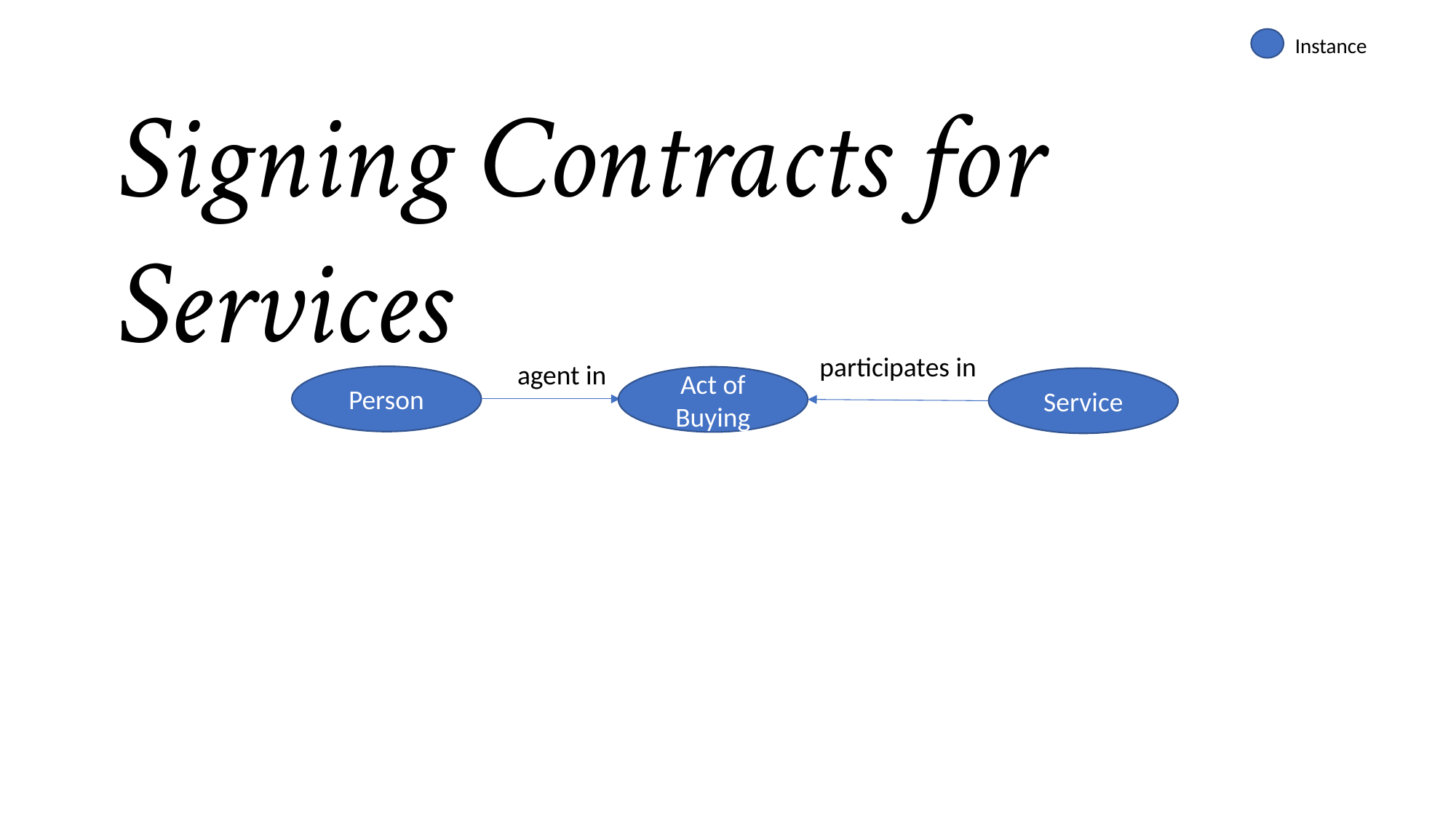

Instance

Signing Contracts for Services
participates in
agent in
Person
Act of Buying
Service